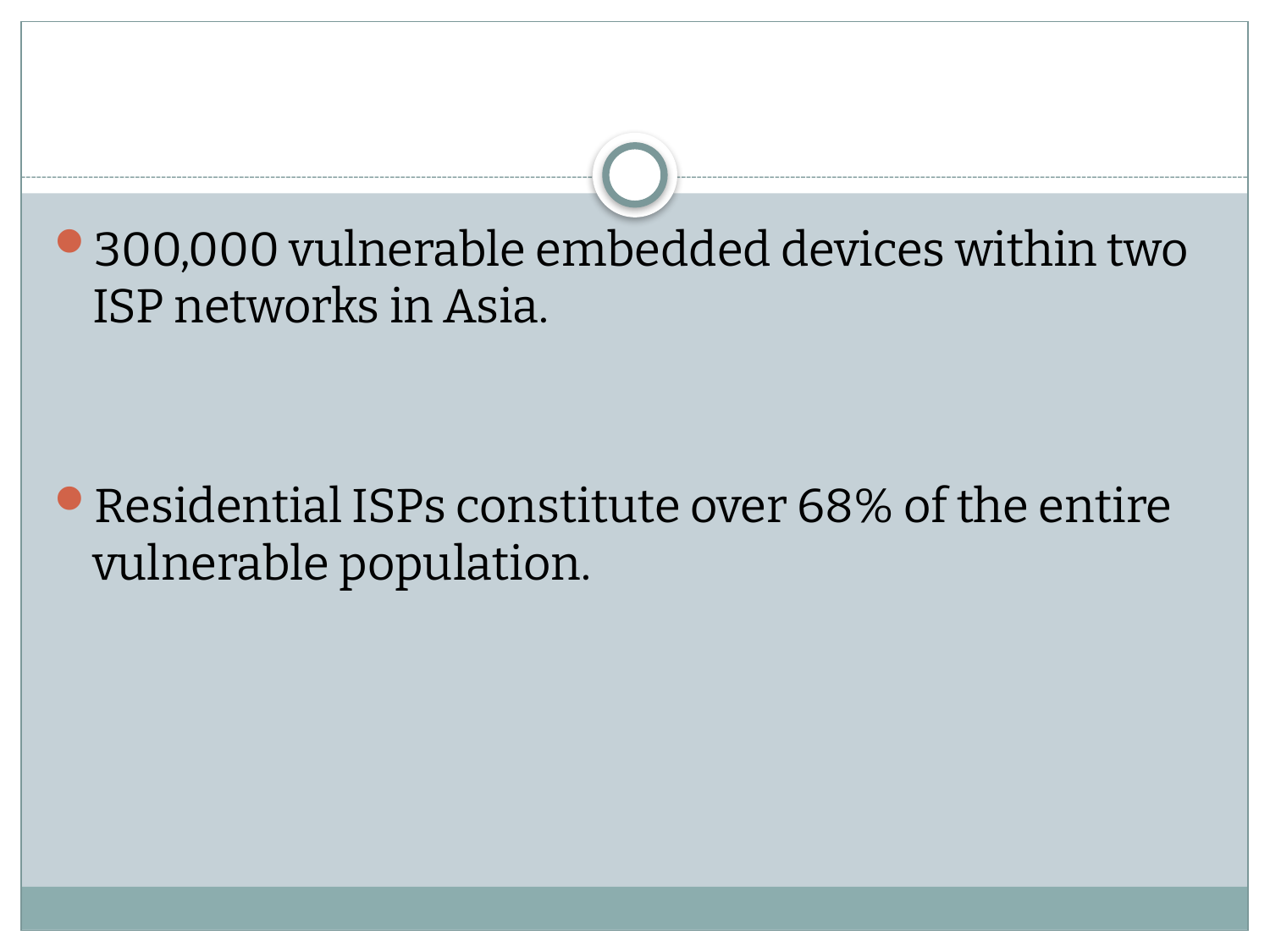

#
300,000 vulnerable embedded devices within two ISP networks in Asia.

Residential ISPs constitute over 68% of the entire vulnerable population.